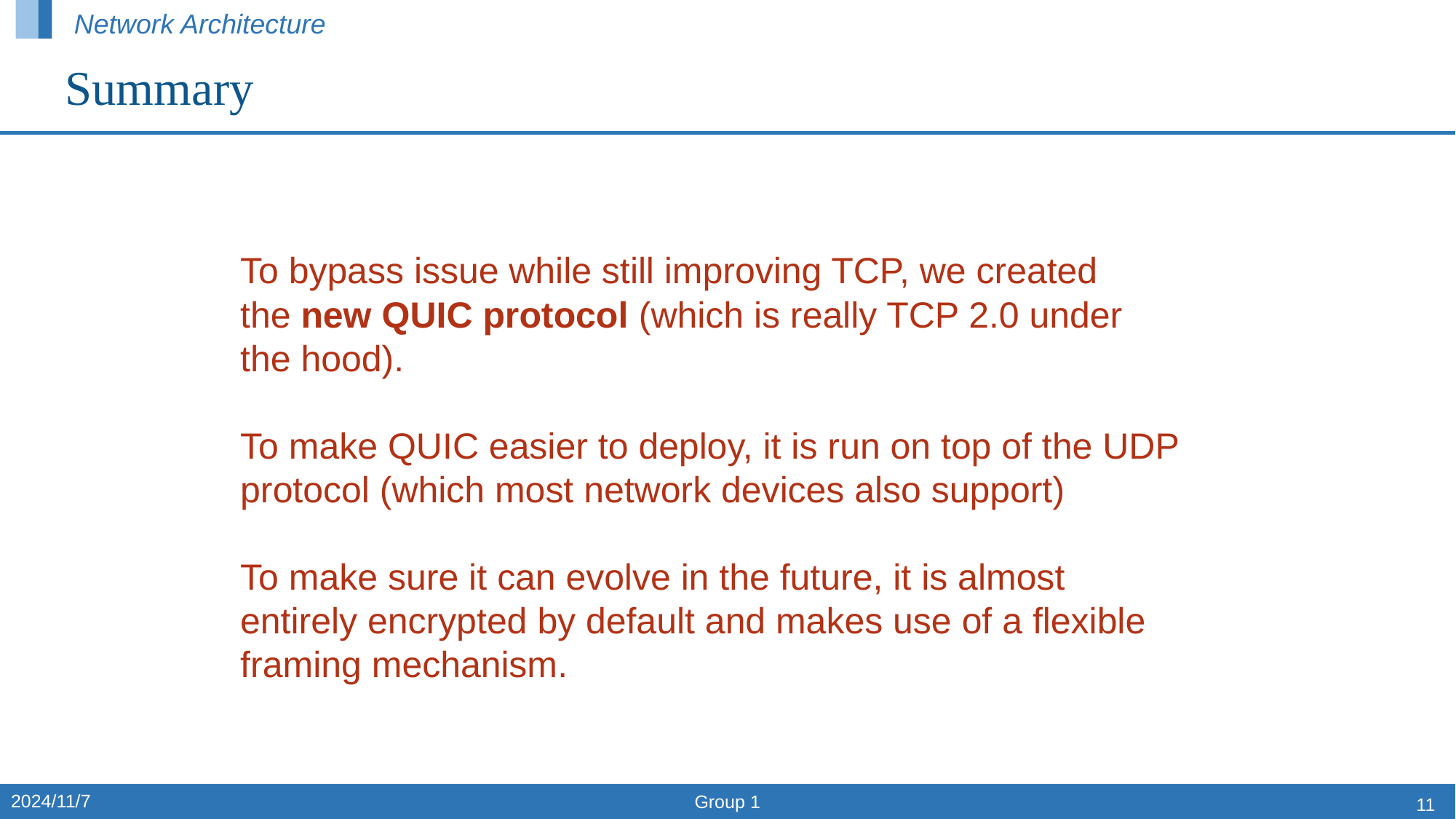

Network Architecture
# Summary
To bypass issue while still improving TCP, we created the new QUIC protocol (which is really TCP 2.0 under the hood).

To make QUIC easier to deploy, it is run on top of the UDP protocol (which most network devices also support)

To make sure it can evolve in the future, it is almost entirely encrypted by default and makes use of a flexible framing mechanism.
2024/11/7
Group 1
11